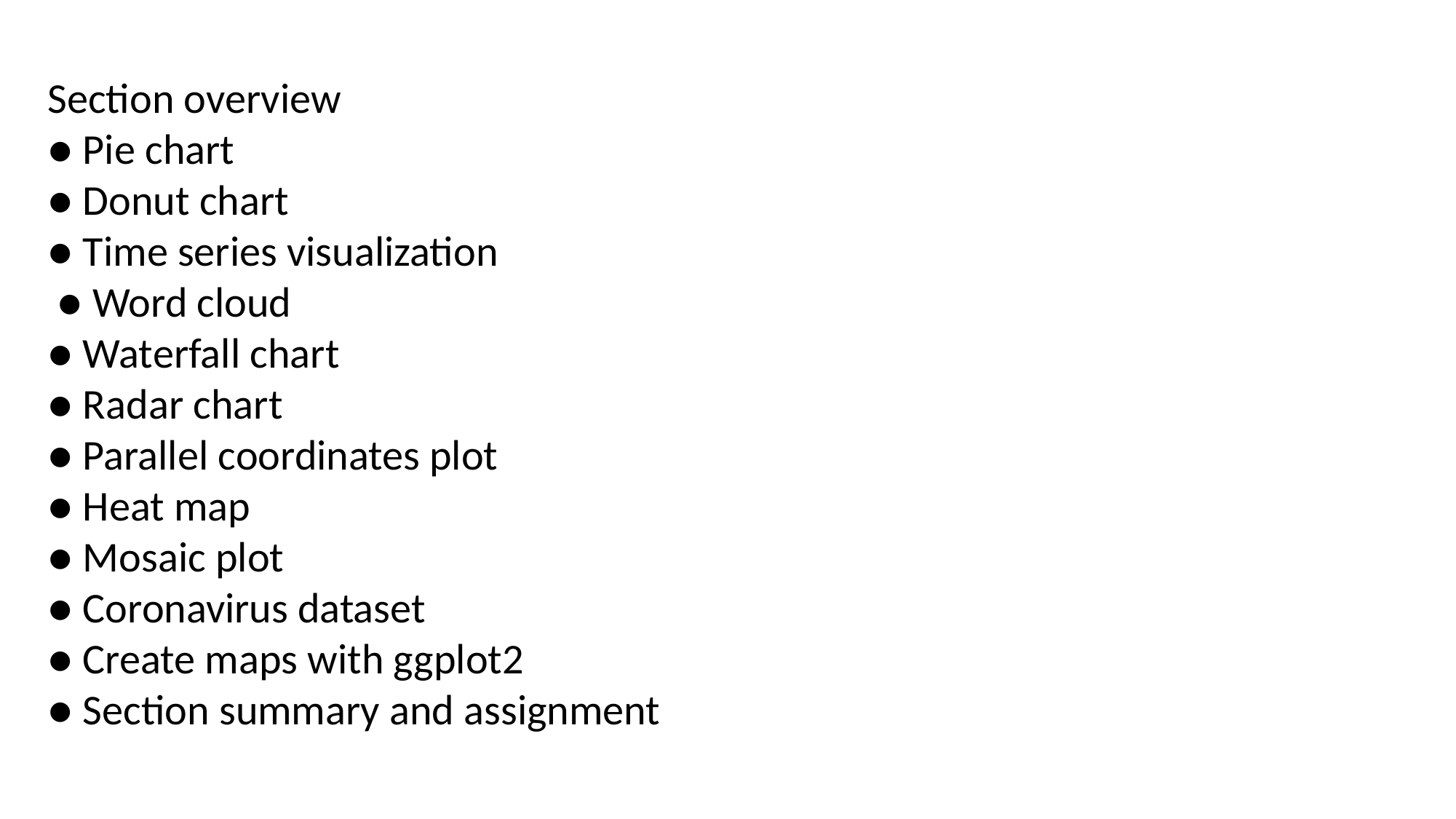

Section overview
● Pie chart
● Donut chart
● Time series visualization
 ● Word cloud
● Waterfall chart
● Radar chart
● Parallel coordinates plot
● Heat map
● Mosaic plot
● Coronavirus dataset
● Create maps with ggplot2
● Section summary and assignment